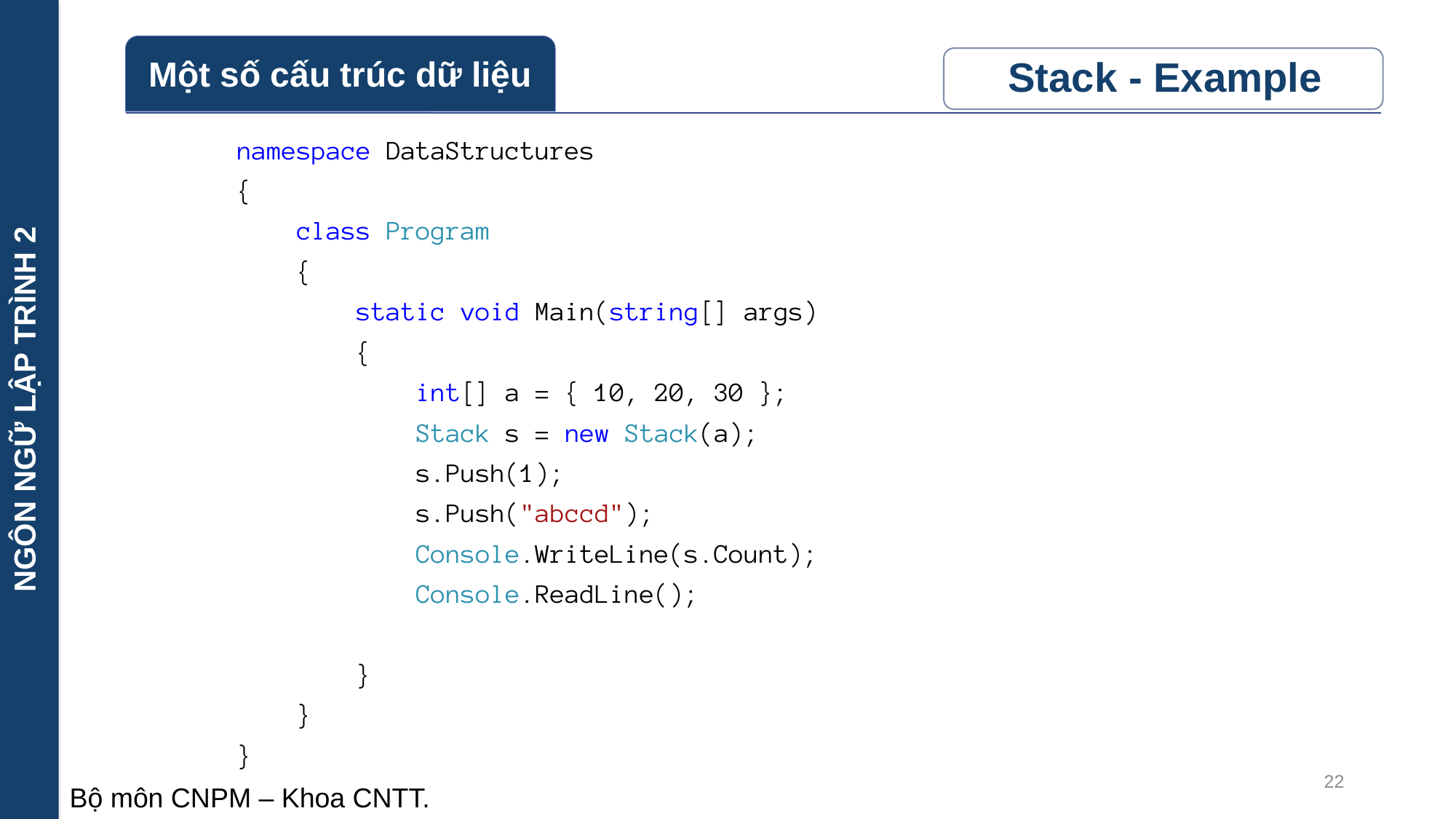

NGÔN NGỮ LẬP TRÌNH 2
Một số cấu trúc dữ liệu
Stack - Example
namespace DataStructures
{
    class Program
    {
        static void Main(string[] args)
        {
            int[] a = { 10, 20, 30 };
            Stack s = new Stack(a);
            s.Push(1);
            s.Push("abccd");
            Console.WriteLine(s.Count);
            Console.ReadLine();

        }
    }
}
22
Bộ môn CNPM – Khoa CNTT.